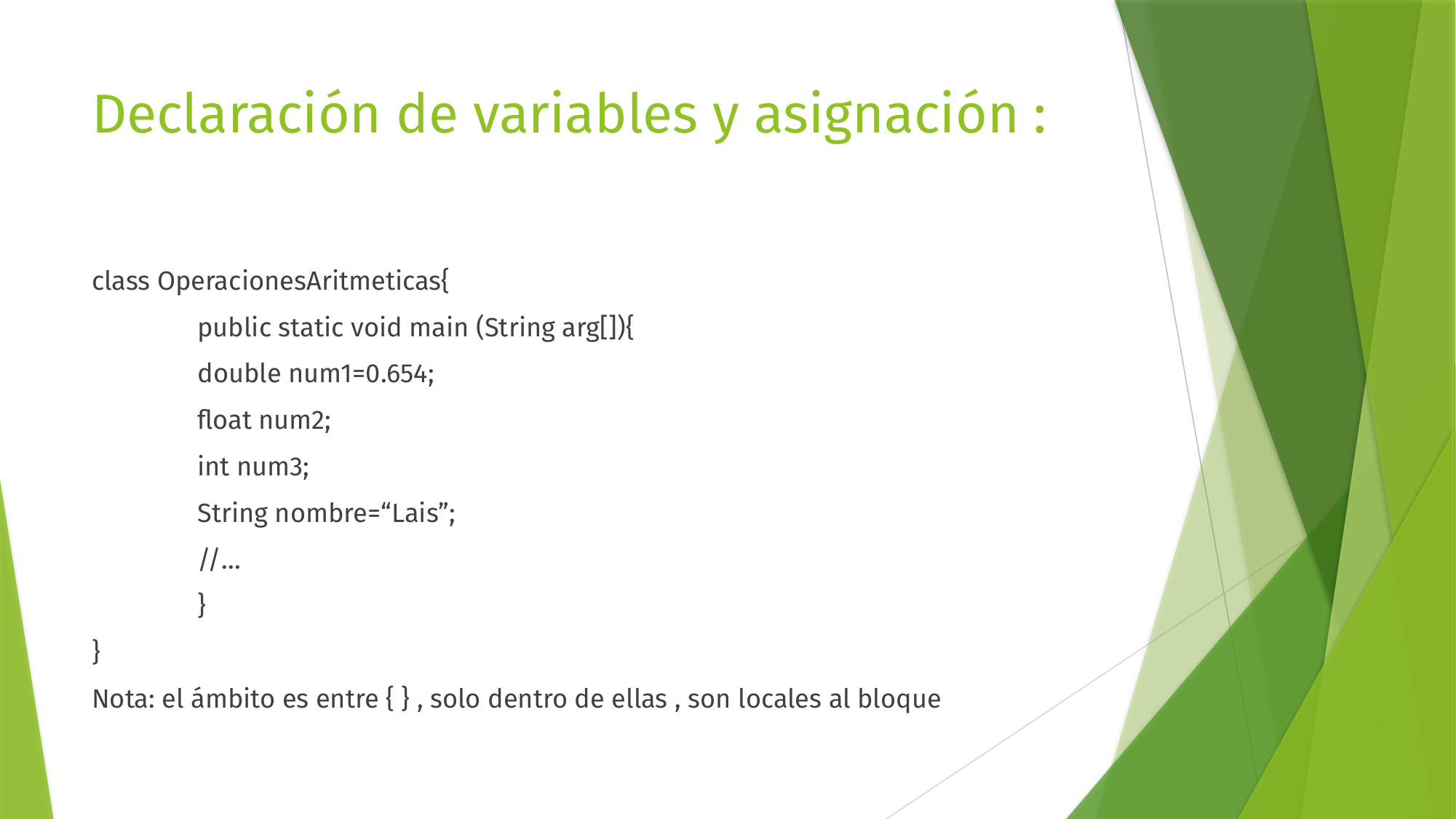

# Declaración de variables y asignación :
class OperacionesAritmeticas{
	public static void main (String arg[]){
		double num1=0.654;
		float num2;
		int num3;
		String nombre=“Lais”;
		//…
	}
}
Nota: el ámbito es entre { } , solo dentro de ellas , son locales al bloque